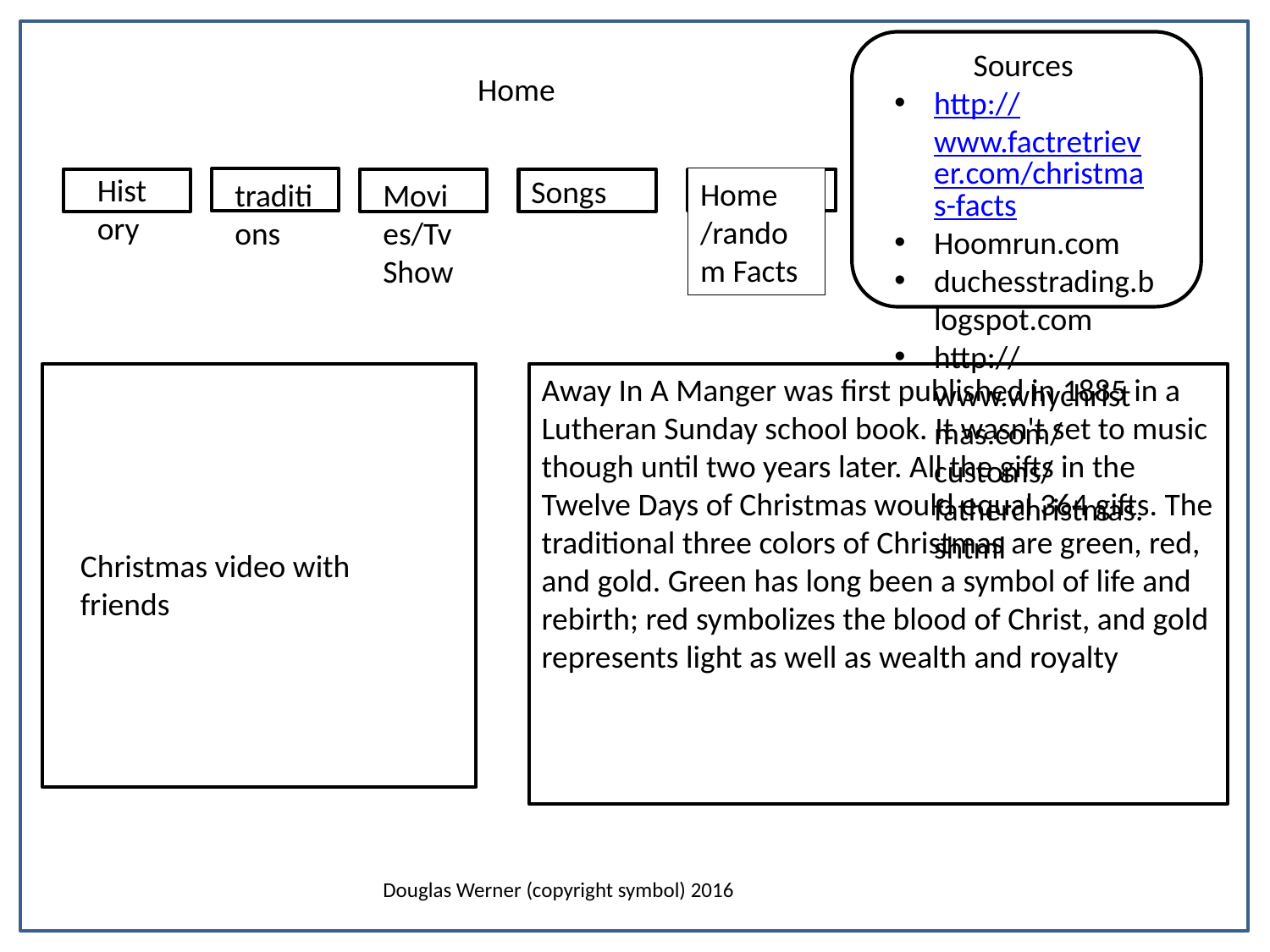

Sources
http://www.factretriever.com/christmas-facts
Hoomrun.com
duchesstrading.blogspot.com
http://www.whychristmas.com/customs/fatherchristmas.shtml

	Home
History
Songs
Home /random Facts

traditions

Movies/Tv Show

Away In A Manger was first published in 1885 in a Lutheran Sunday school book. It wasn't set to music though until two years later. All the gifts in the Twelve Days of Christmas would equal 364 gifts. The traditional three colors of Christmas are green, red, and gold. Green has long been a symbol of life and rebirth; red symbolizes the blood of Christ, and gold represents light as well as wealth and royalty
Christmas video with friends
Douglas Werner (copyright symbol) 2016